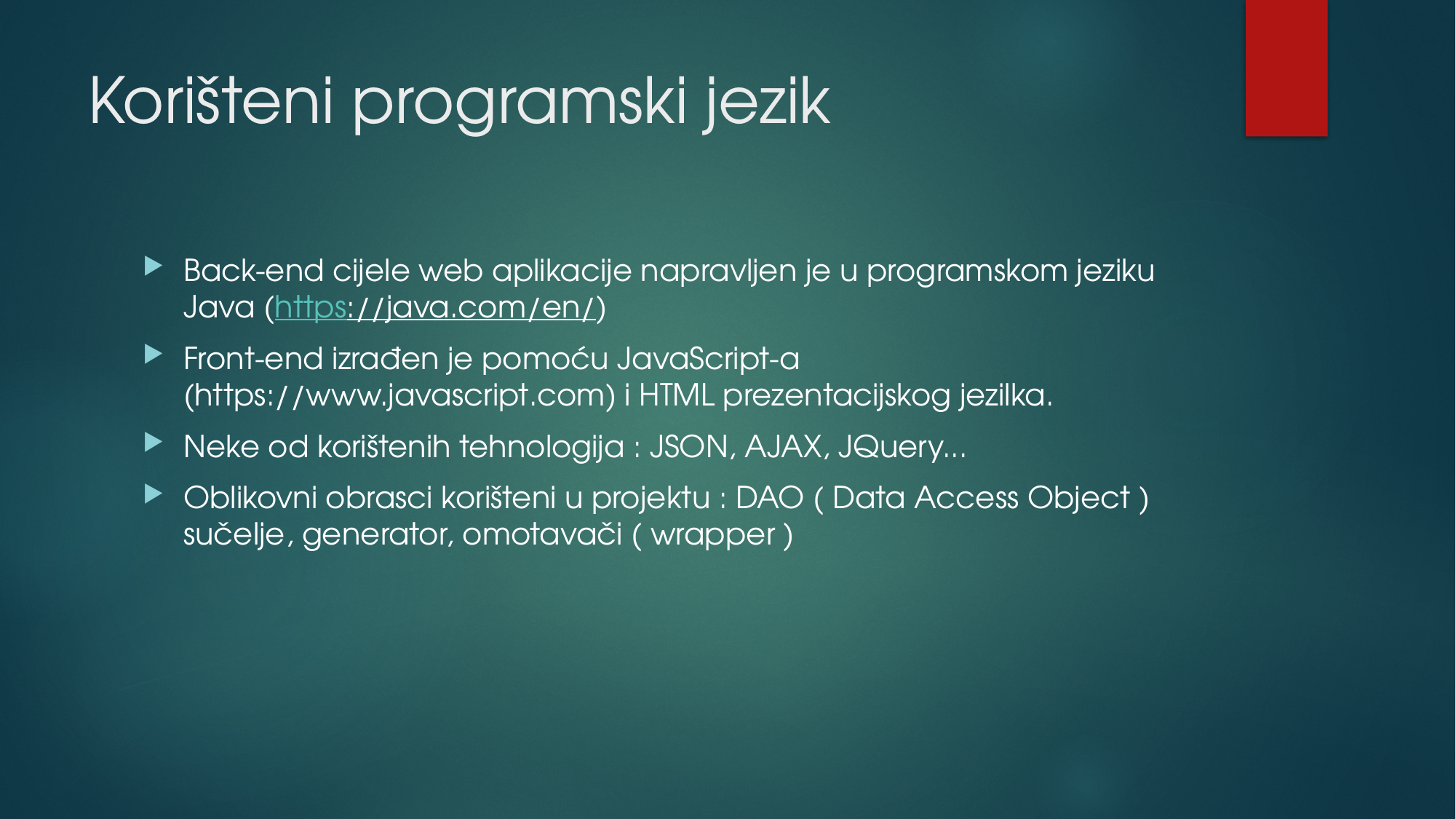

# Korišteni programski jezik
Back-end cijele web aplikacije napravljen je u programskom jeziku Java (https://java.com/en/)
Front-end izrađen je pomoću JavaScript-a (https://www.javascript.com) i HTML prezentacijskog jezilka.
Neke od korištenih tehnologija : JSON, AJAX, JQuery...
Oblikovni obrasci korišteni u projektu : DAO ( Data Access Object ) sučelje, generator, omotavači ( wrapper )